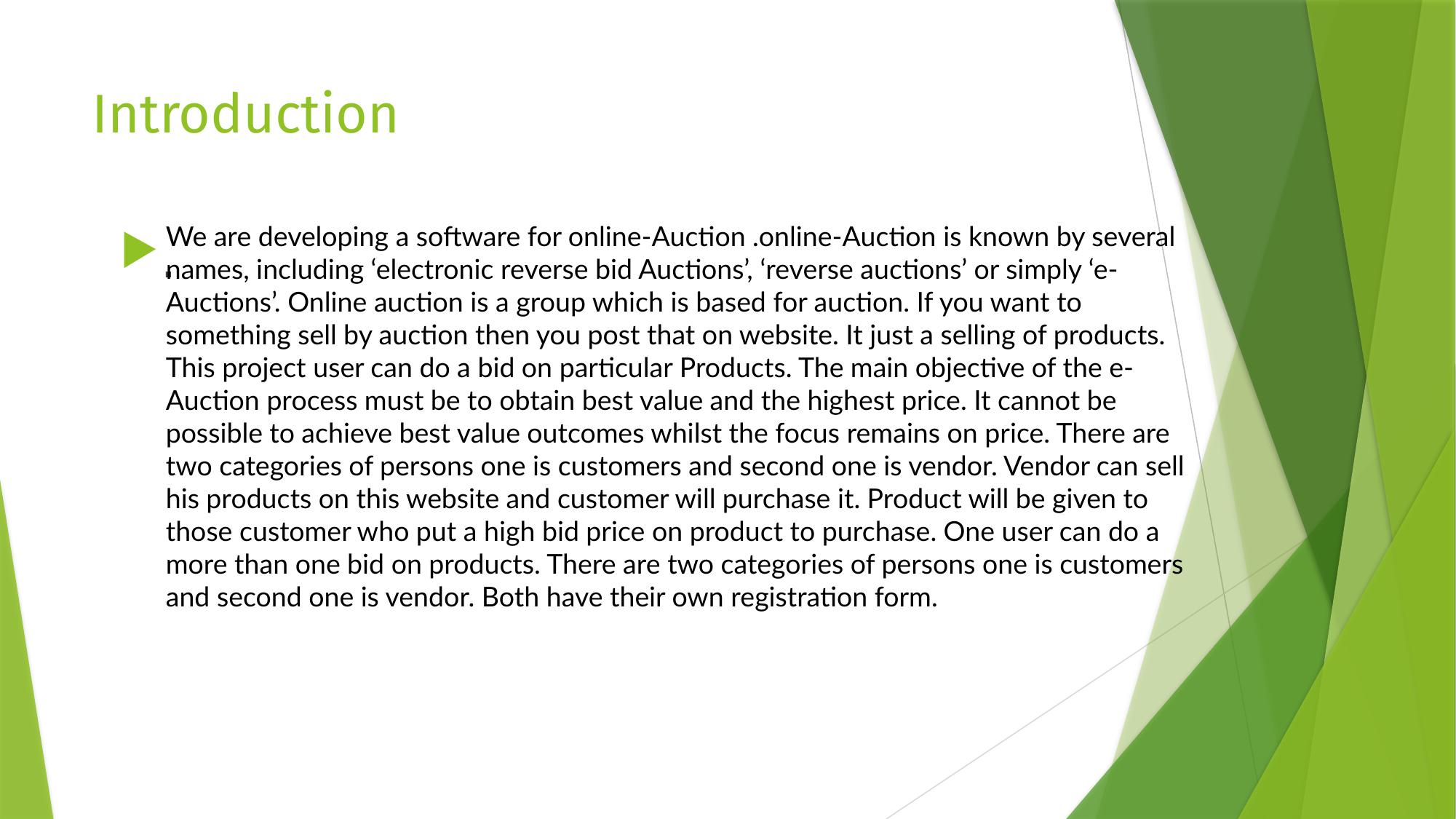

# Introduction
We are developing a software for online-Auction .online-Auction is known by several names, including ‘electronic reverse bid Auctions’, ‘reverse auctions’ or simply ‘e-Auctions’. Online auction is a group which is based for auction. If you want to something sell by auction then you post that on website. It just a selling of products. This project user can do a bid on particular Products. The main objective of the e-Auction process must be to obtain best value and the highest price. It cannot be possible to achieve best value outcomes whilst the focus remains on price. There are two categories of persons one is customers and second one is vendor. Vendor can sell his products on this website and customer will purchase it. Product will be given to those customer who put a high bid price on product to purchase. One user can do a more than one bid on products. There are two categories of persons one is customers and second one is vendor. Both have their own registration form.
.